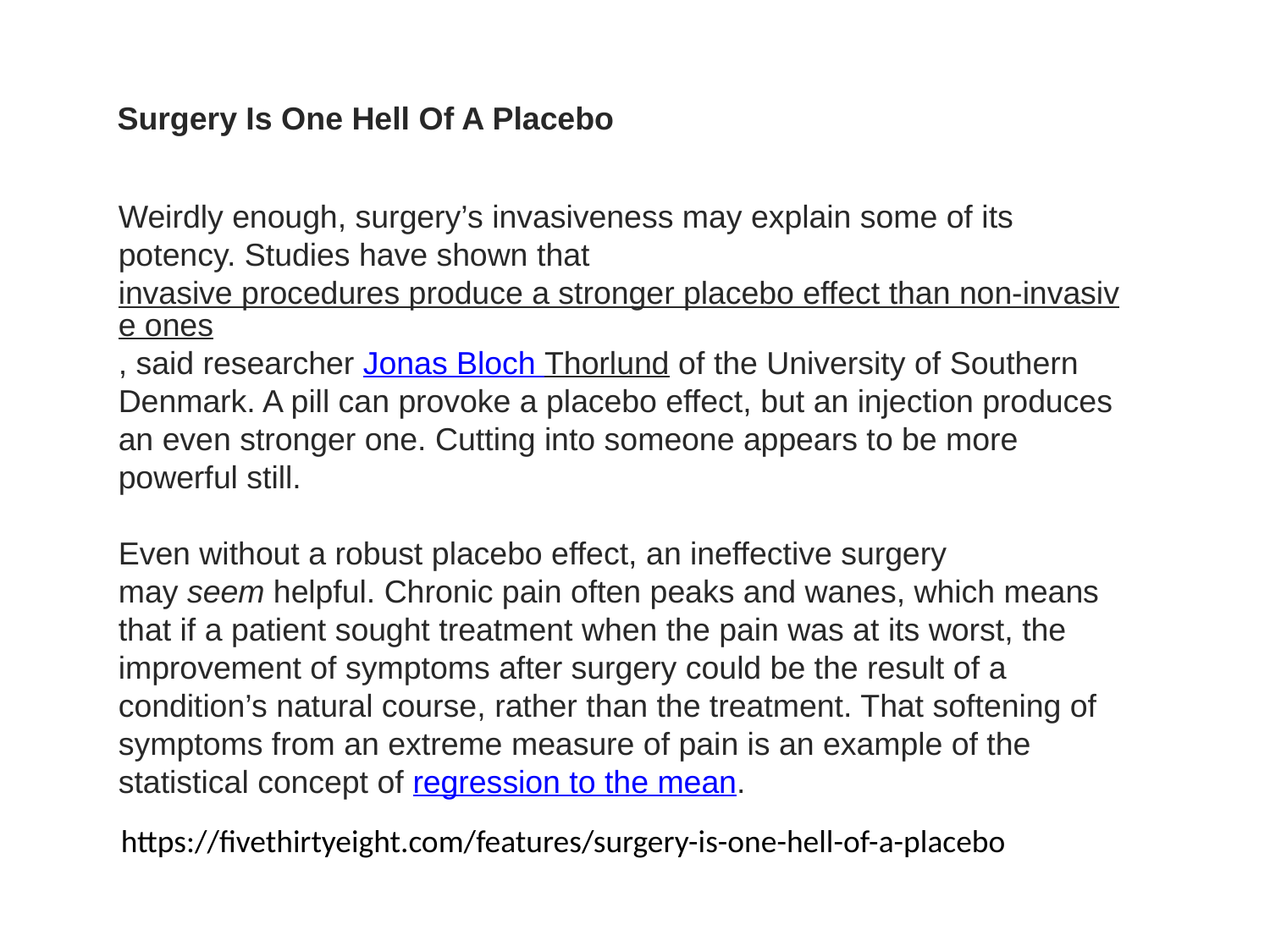

Surgery Is One Hell Of A Placebo
Weirdly enough, surgery’s invasiveness may explain some of its potency. Studies have shown that invasive procedures produce a stronger placebo effect than non-invasive ones, said researcher Jonas Bloch Thorlund of the University of Southern Denmark. A pill can provoke a placebo effect, but an injection produces an even stronger one. Cutting into someone appears to be more powerful still.

Even without a robust placebo effect, an ineffective surgery may seem helpful. Chronic pain often peaks and wanes, which means that if a patient sought treatment when the pain was at its worst, the improvement of symptoms after surgery could be the result of a condition’s natural course, rather than the treatment. That softening of symptoms from an extreme measure of pain is an example of the statistical concept of regression to the mean.
https://fivethirtyeight.com/features/surgery-is-one-hell-of-a-placebo